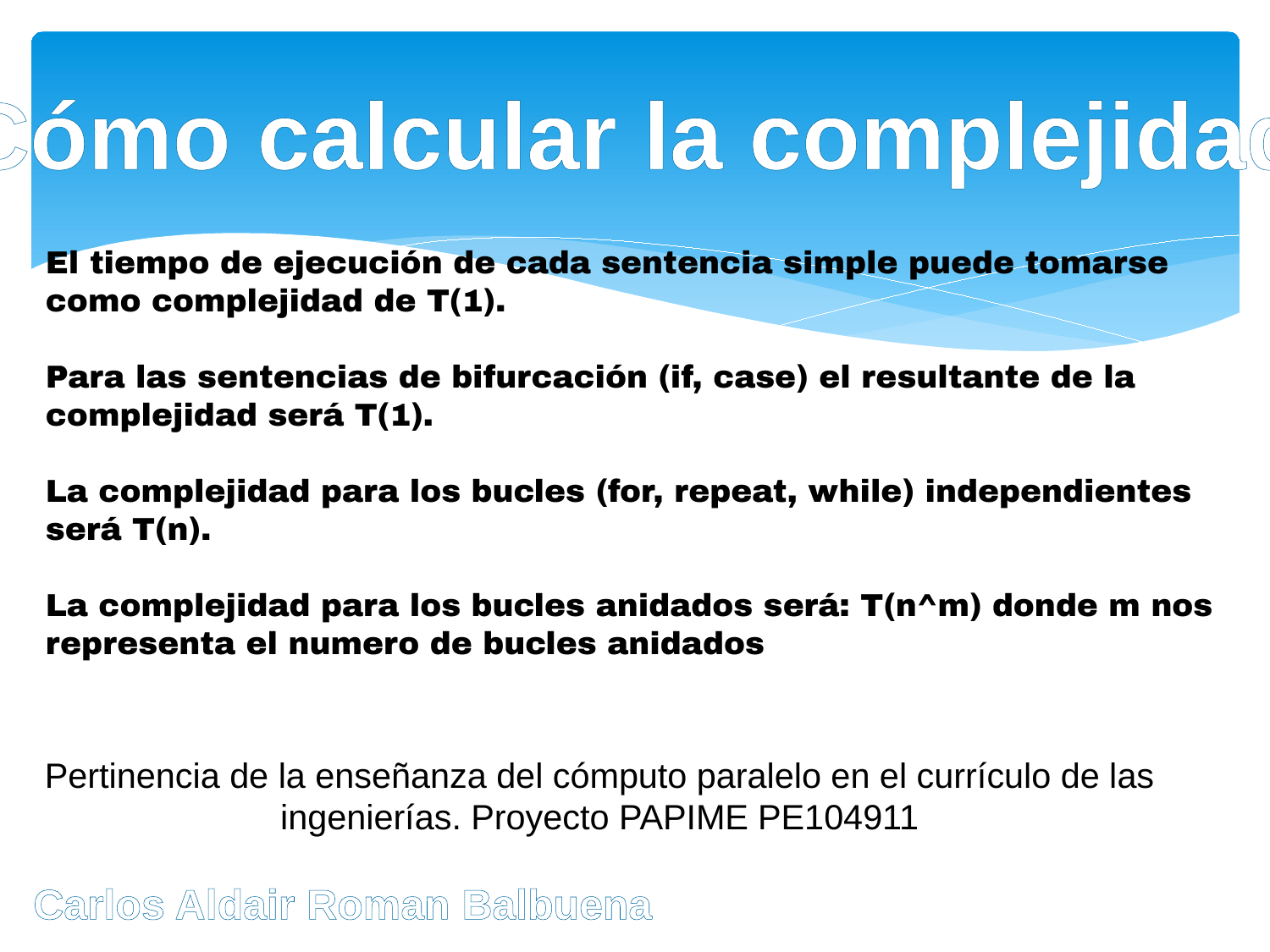

¿Cómo calcular la complejidad?
El tiempo de ejecución de cada sentencia simple puede tomarse como complejidad de T(1).

Para las sentencias de bifurcación (if, case) el resultante de la complejidad será T(1).

La complejidad para los bucles (for, repeat, while) independientes será T(n).

La complejidad para los bucles anidados será: T(n^m) donde m nos representa el numero de bucles anidados
Pertinencia de la enseñanza del cómputo paralelo en el currículo de las ingenierías. Proyecto PAPIME PE104911
Carlos Aldair Roman Balbuena